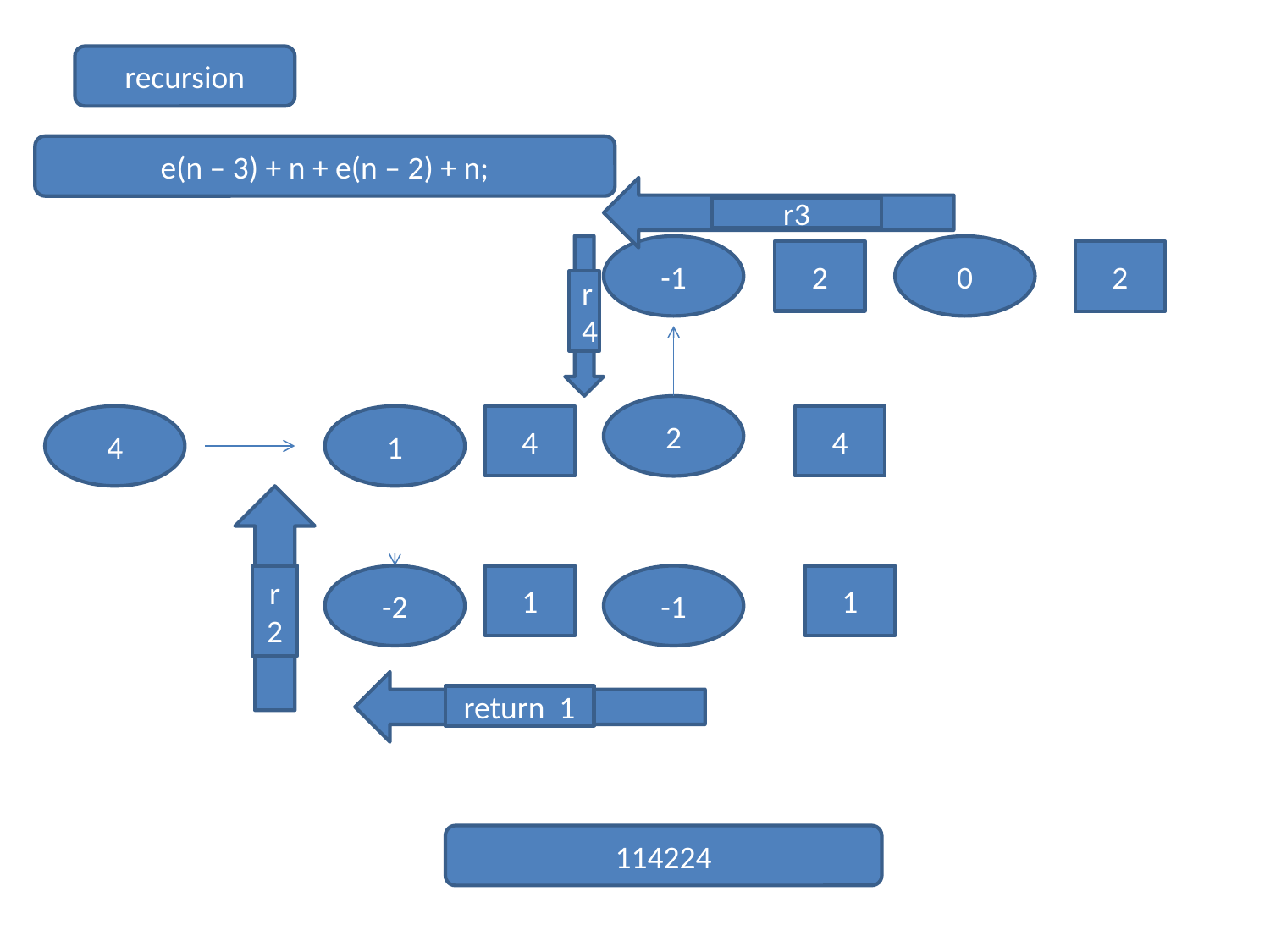

recursion
e(n – 3) + n + e(n – 2) + n;

r3

-1
0
2
2
r4
2
4
1
4
4

r2
-2
1
-1
1

return  1
114224